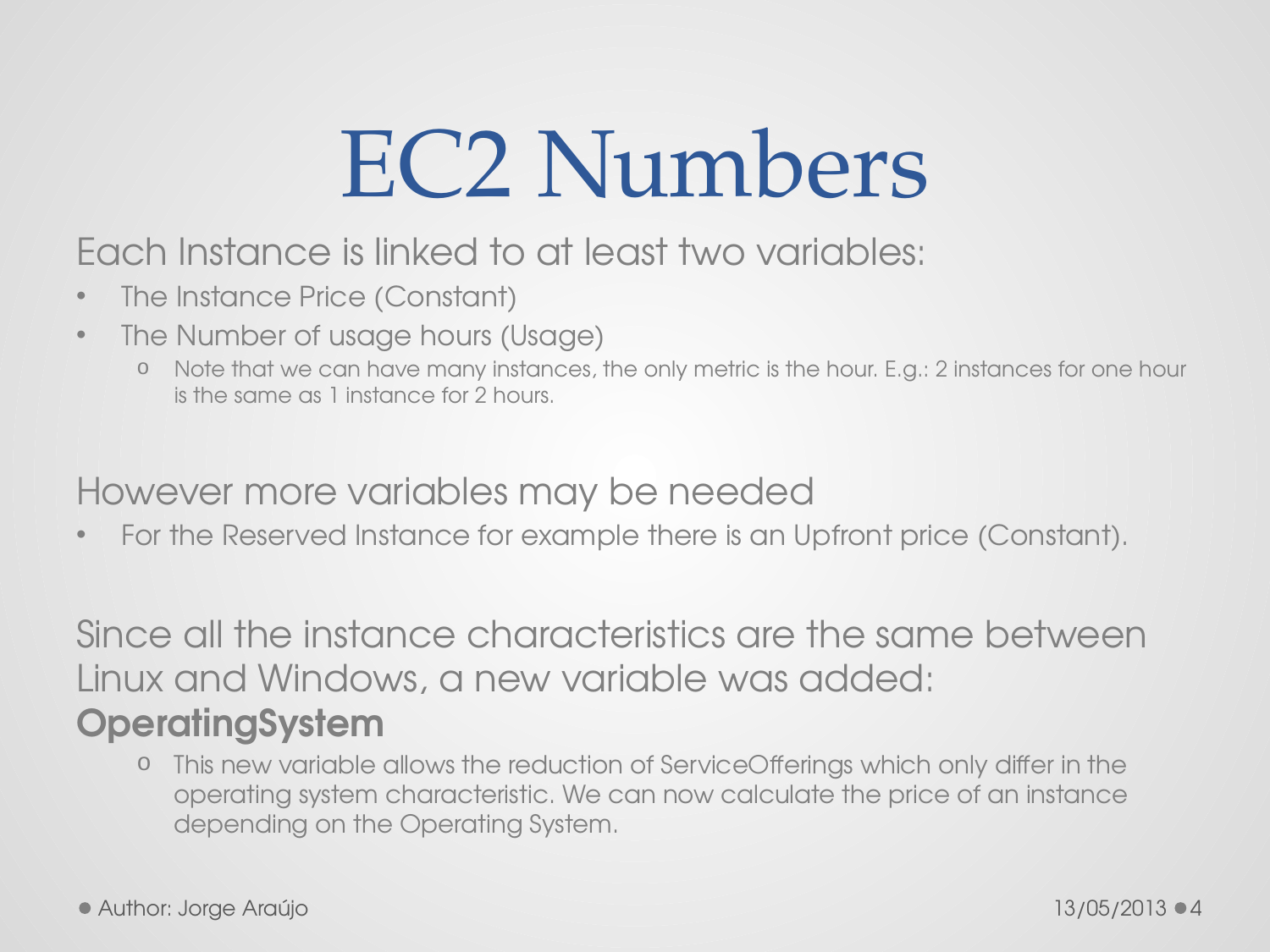

# EC2 Numbers
Each Instance is linked to at least two variables:
The Instance Price (Constant)
The Number of usage hours (Usage)
Note that we can have many instances, the only metric is the hour. E.g.: 2 instances for one hour is the same as 1 instance for 2 hours.

However more variables may be needed
For the Reserved Instance for example there is an Upfront price (Constant).

Since all the instance characteristics are the same between Linux and Windows, a new variable was added: OperatingSystem
This new variable allows the reduction of ServiceOfferings which only differ in the operating system characteristic. We can now calculate the price of an instance depending on the Operating System.
Author: Jorge Araújo
13/05/2013
4